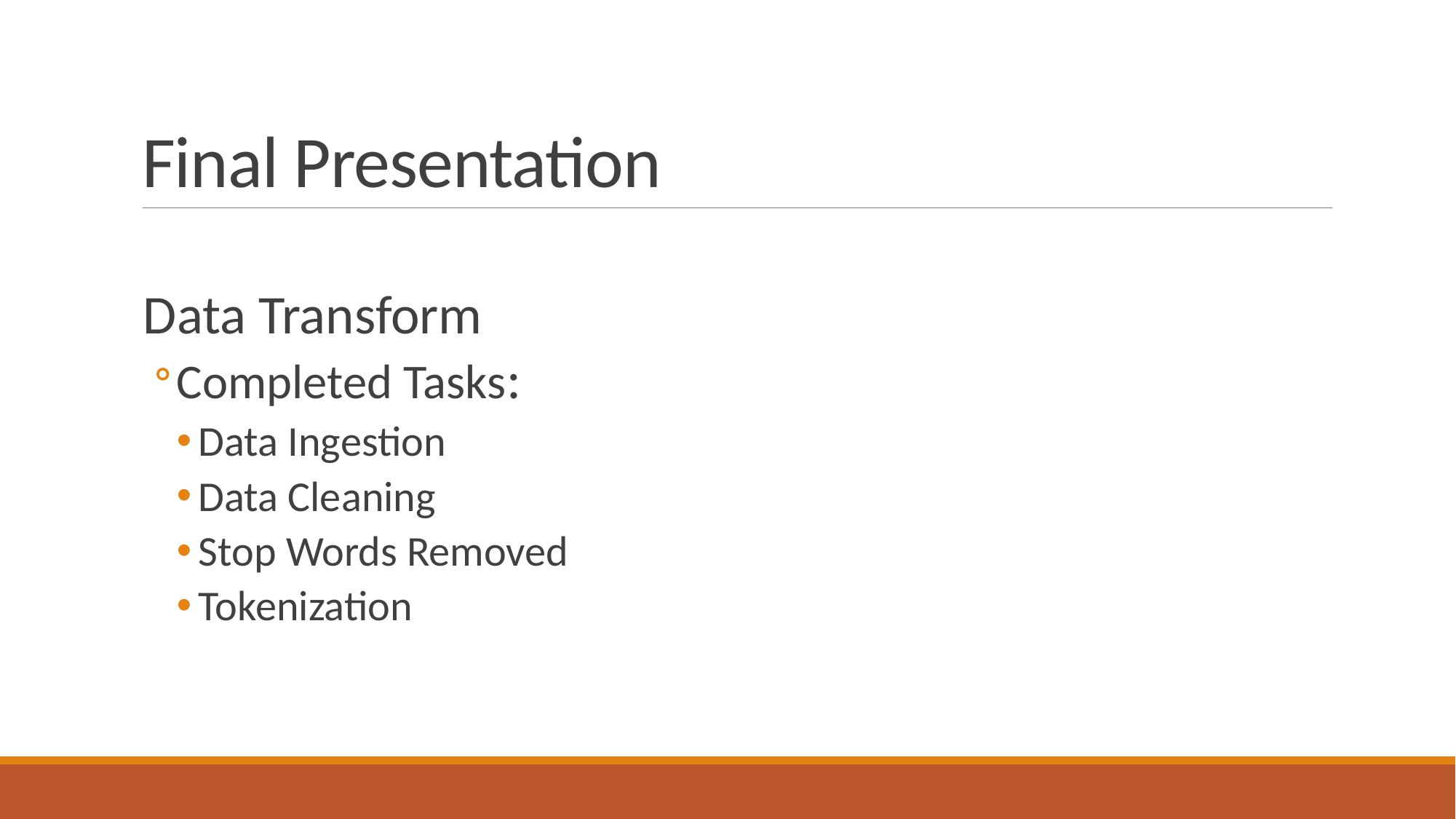

# Final Presentation
Data Transform
Completed Tasks:
Data Ingestion
Data Cleaning
Stop Words Removed
Tokenization